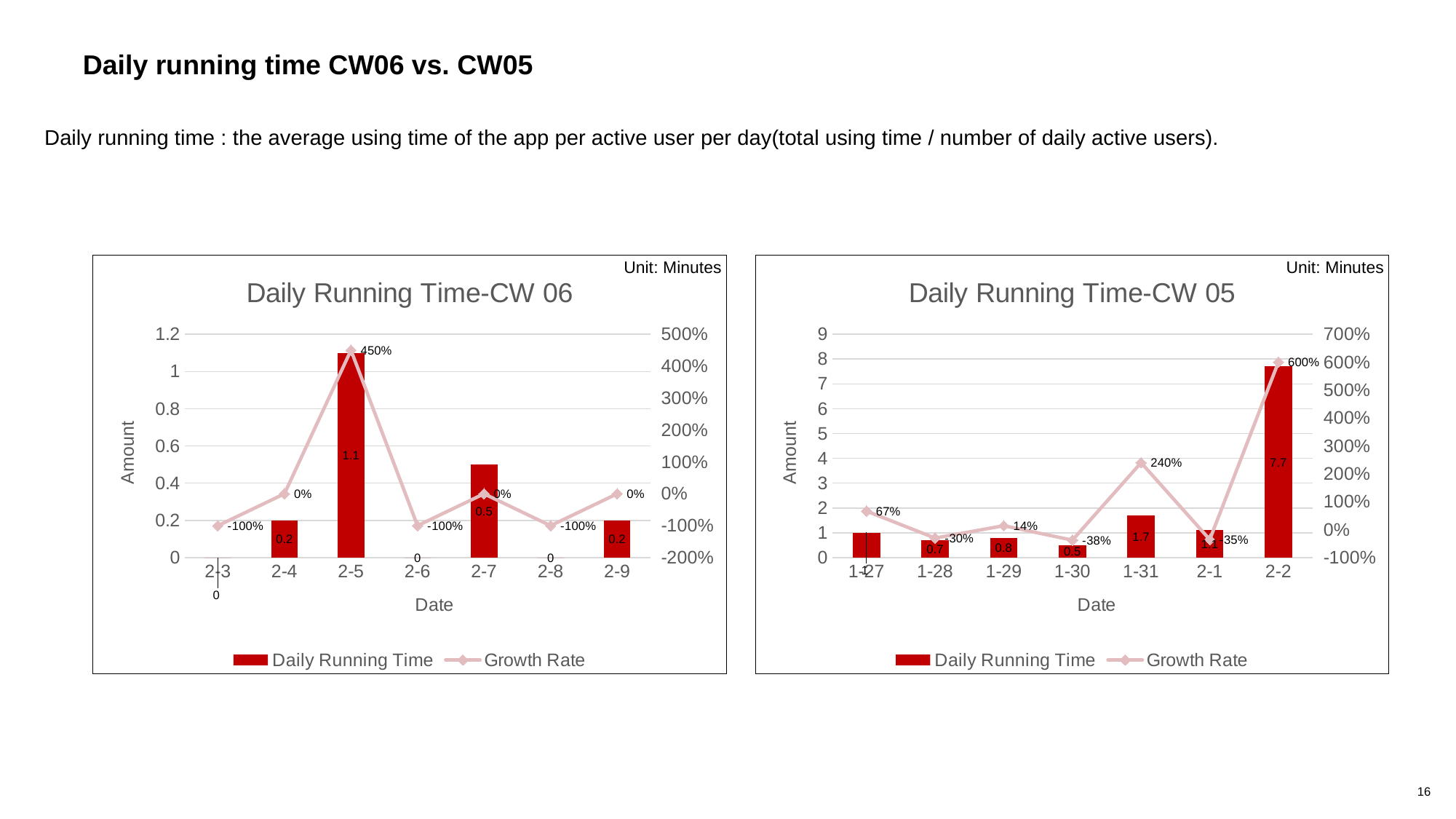

# Daily running time CW06 vs. CW05
Daily running time : the average using time of the app per active user per day(total using time / number of daily active users).
Unit: Minutes
Unit: Minutes

### Chart: Daily Running Time-CW 06

| Category | Daily Running Time | Growth Rate |
|---|---|---|
| 43864 | 0.0 | -1.0 |
| 43865 | 0.2 | 0.0 |
| 43866 | 1.1 | 4.5 |
| 43867 | 0.0 | -1.0 |
| 43868 | 0.5 | 0.0 |
| 43869 | 0.0 | -1.0 |
| 43870 | 0.2 | 0.0 |

### Chart: Daily Running Time-CW 05

| Category | Daily Running Time | Growth Rate |
|---|---|---|
| 43857 | 1.0 | 0.666666666666667 |
| 43858 | 0.7 | -0.3 |
| 43859 | 0.8 | 0.142857142857143 |
| 43860 | 0.5 | -0.375 |
| 43861 | 1.7 | 2.4 |
| 43862 | 1.1 | -0.352941176470588 |
| 43863 | 7.7 | 6.0 |